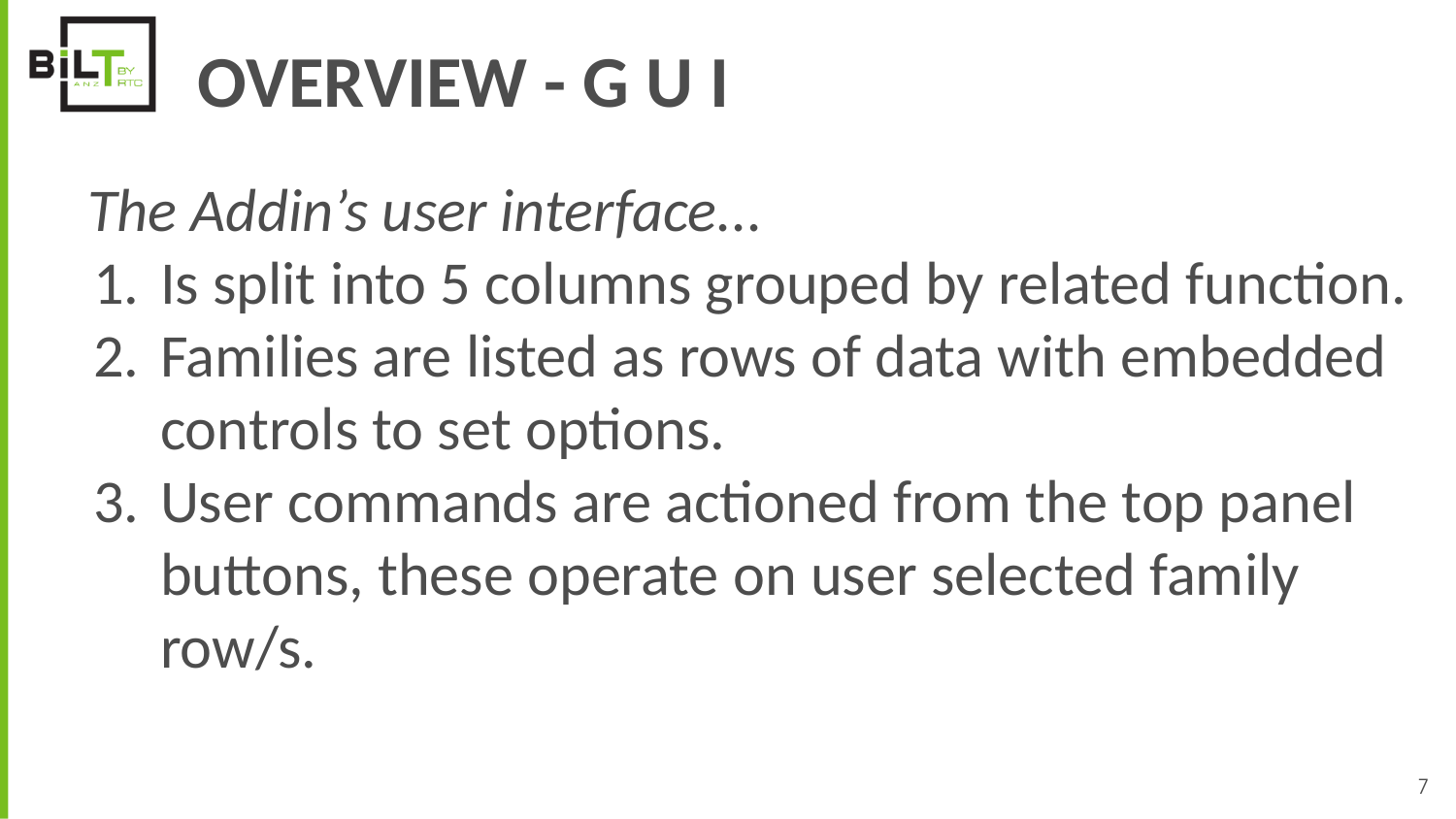

# OVERVIEW - G U I
The Addin’s user interface...
Is split into 5 columns grouped by related function.
Families are listed as rows of data with embedded controls to set options.
User commands are actioned from the top panel buttons, these operate on user selected family row/s.